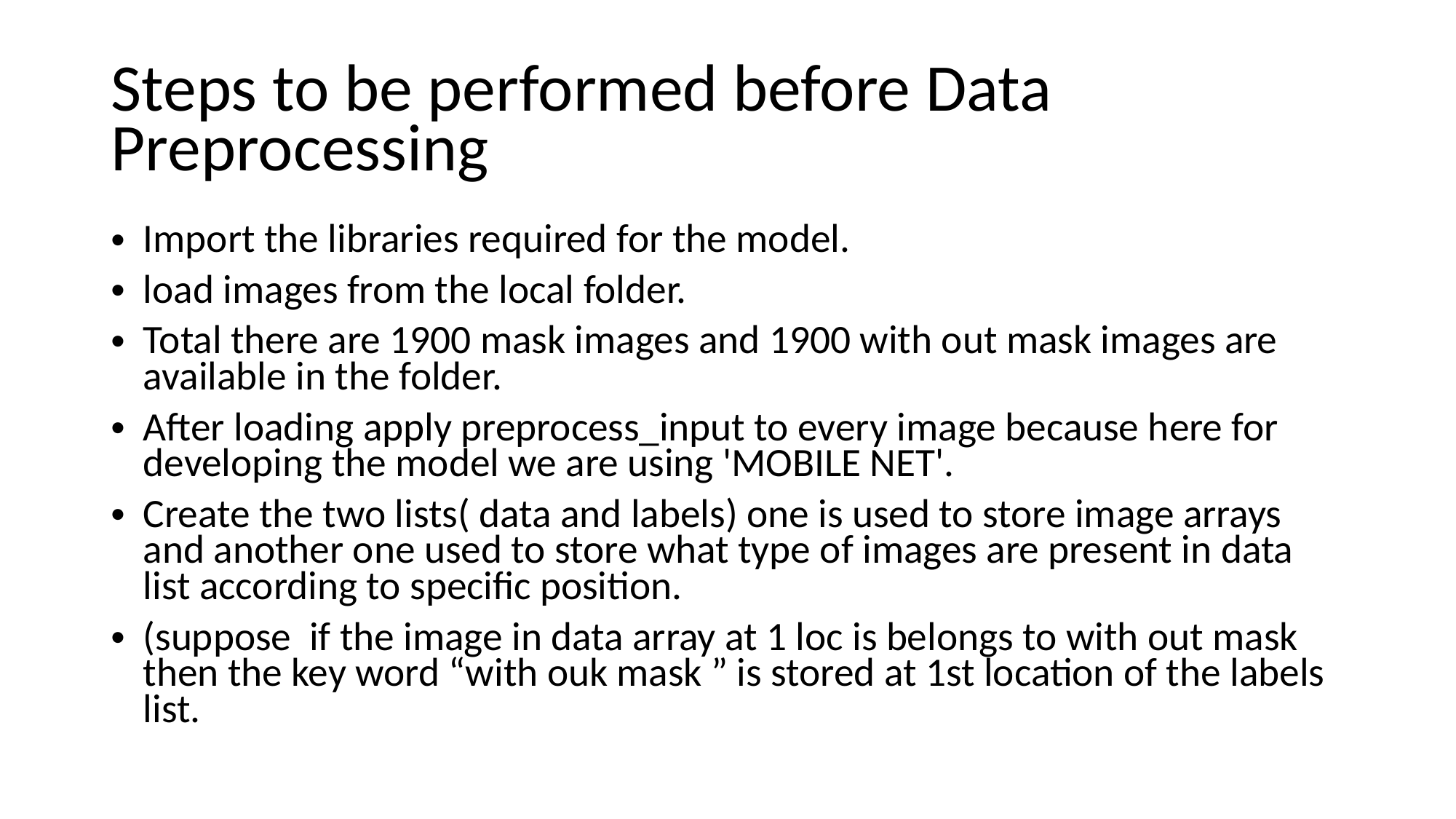

# Steps to be performed before Data Preprocessing
Import the libraries required for the model.
load images from the local folder.
Total there are 1900 mask images and 1900 with out mask images are available in the folder.
After loading apply preprocess_input to every image because here for developing the model we are using 'MOBILE NET'.
Create the two lists( data and labels) one is used to store image arrays and another one used to store what type of images are present in data list according to specific position.
(suppose  if the image in data array at 1 loc is belongs to with out mask then the key word “with ouk mask ” is stored at 1st location of the labels list.